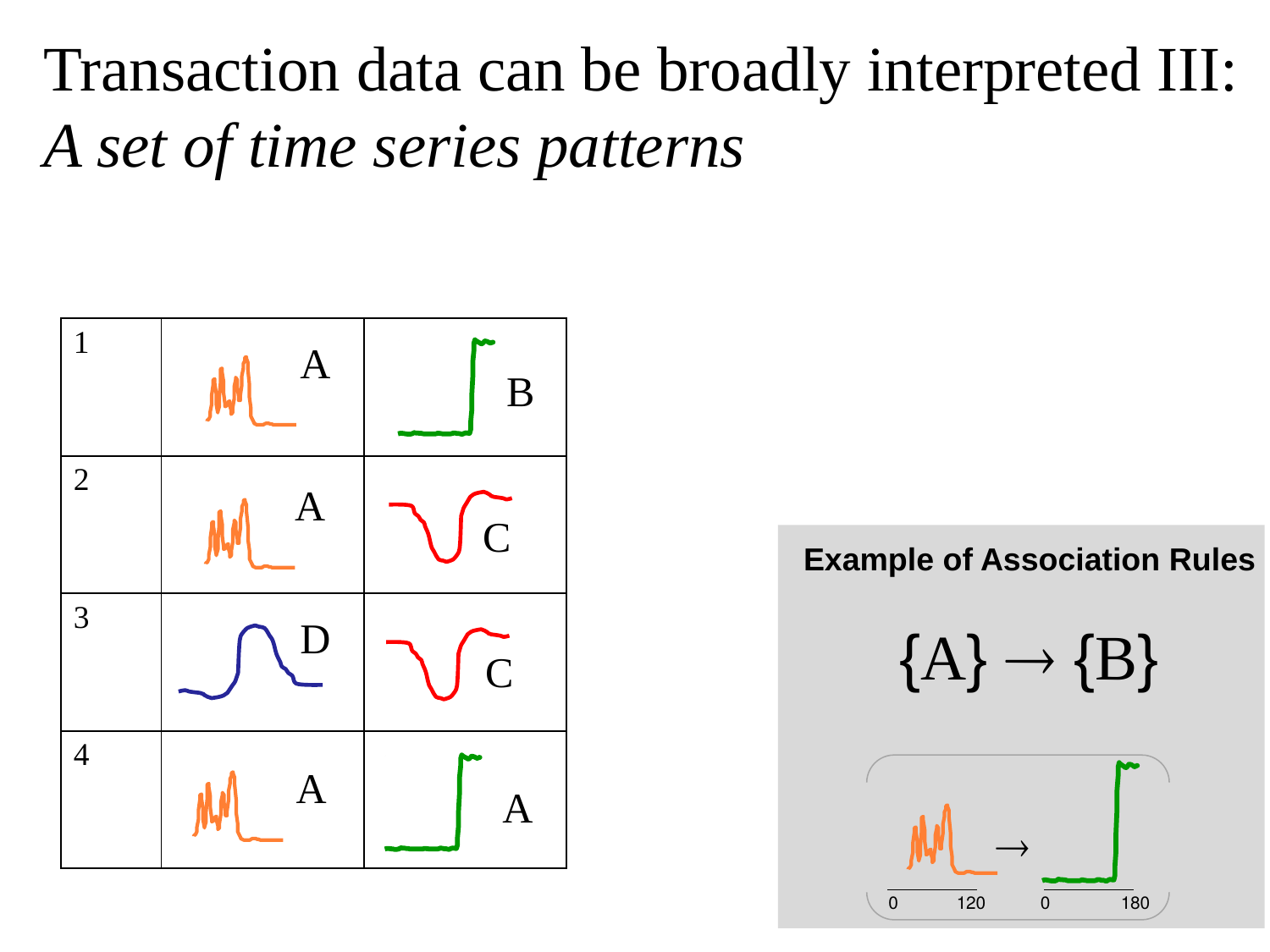

Transaction data can be broadly interpreted III: A set of time series patterns
| 1 |  |  |
| --- | --- | --- |
| 2 |  |  |
| 3 |  |  |
| 4 |  |  |
A

B
A

C

Example of Association Rules
D
{A} → {B}

C

A

A

→

0
120
0
180